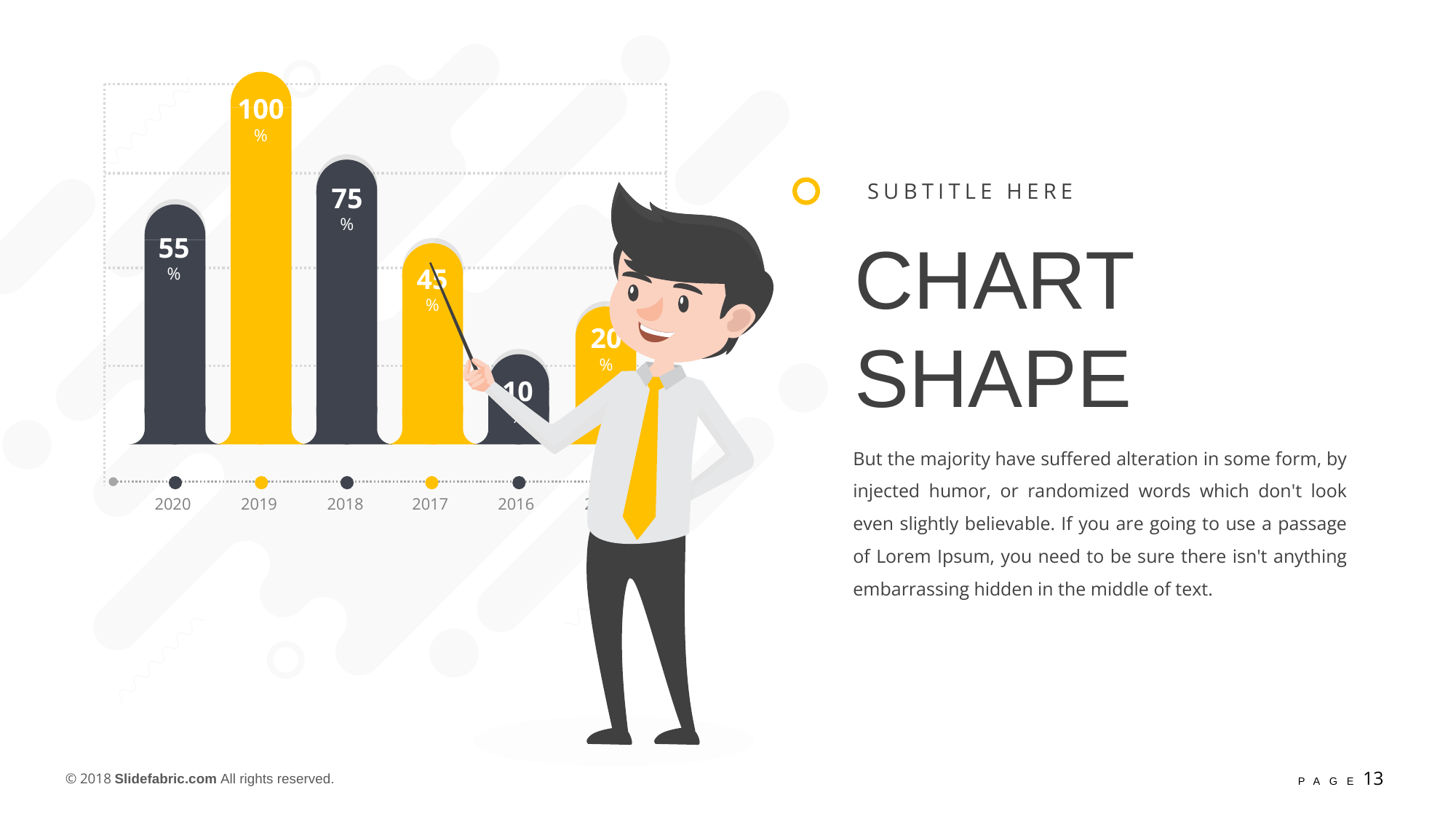

100
%

SUBTITLE HERE
75
%

CHART
SHAPE
55
%

45
%

20
%

10
%
But the majority have suffered alteration in some form, by injected humor, or randomized words which don't look even slightly believable. If you are going to use a passage of Lorem Ipsum, you need to be sure there isn't anything embarrassing hidden in the middle of text.

2015
2016
2020
2019
2018
2017